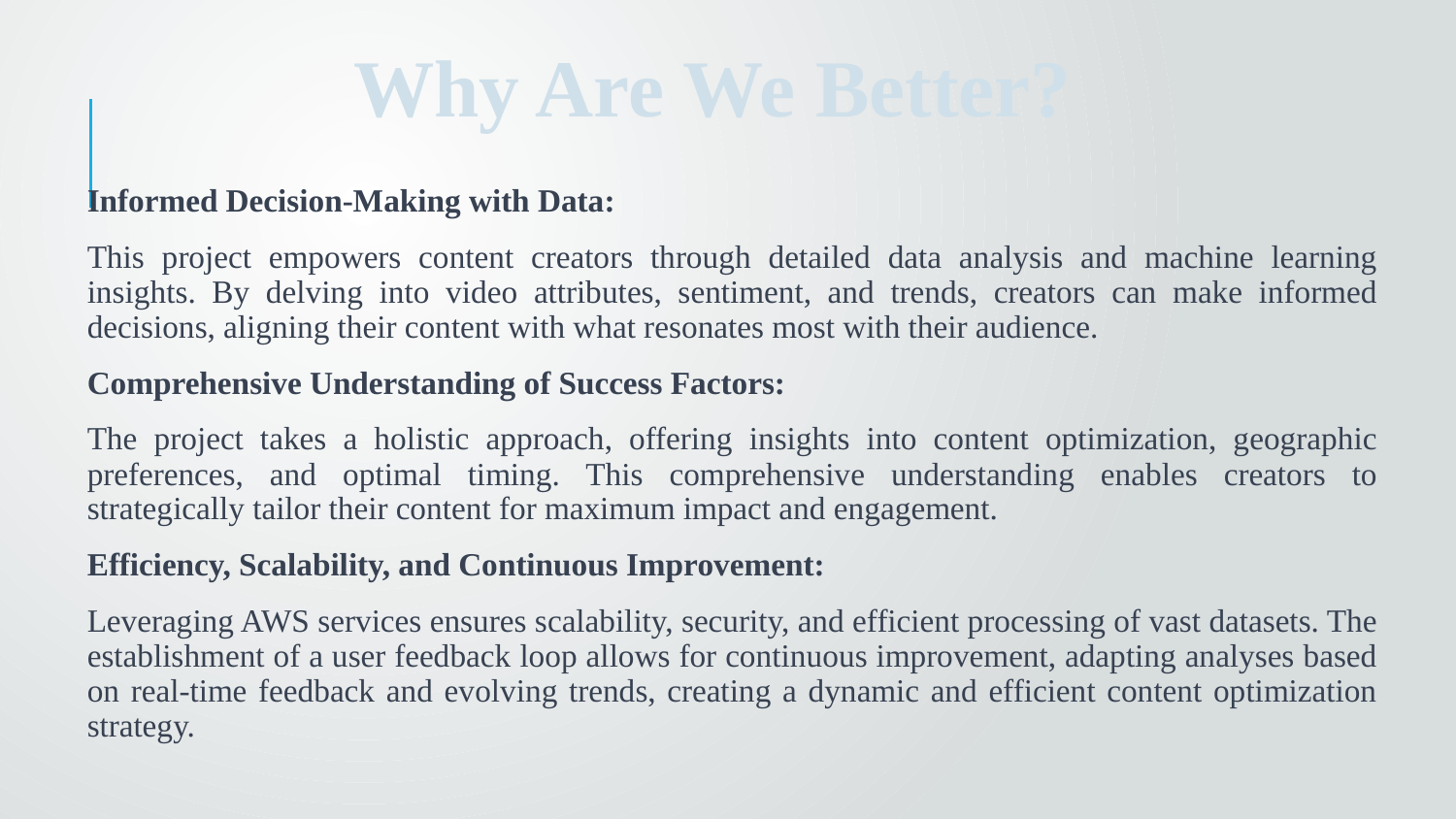

Why Are We Better?
Informed Decision-Making with Data:
This project empowers content creators through detailed data analysis and machine learning insights. By delving into video attributes, sentiment, and trends, creators can make informed decisions, aligning their content with what resonates most with their audience.
Comprehensive Understanding of Success Factors:
The project takes a holistic approach, offering insights into content optimization, geographic preferences, and optimal timing. This comprehensive understanding enables creators to strategically tailor their content for maximum impact and engagement.
Efficiency, Scalability, and Continuous Improvement:
Leveraging AWS services ensures scalability, security, and efficient processing of vast datasets. The establishment of a user feedback loop allows for continuous improvement, adapting analyses based on real-time feedback and evolving trends, creating a dynamic and efficient content optimization strategy.